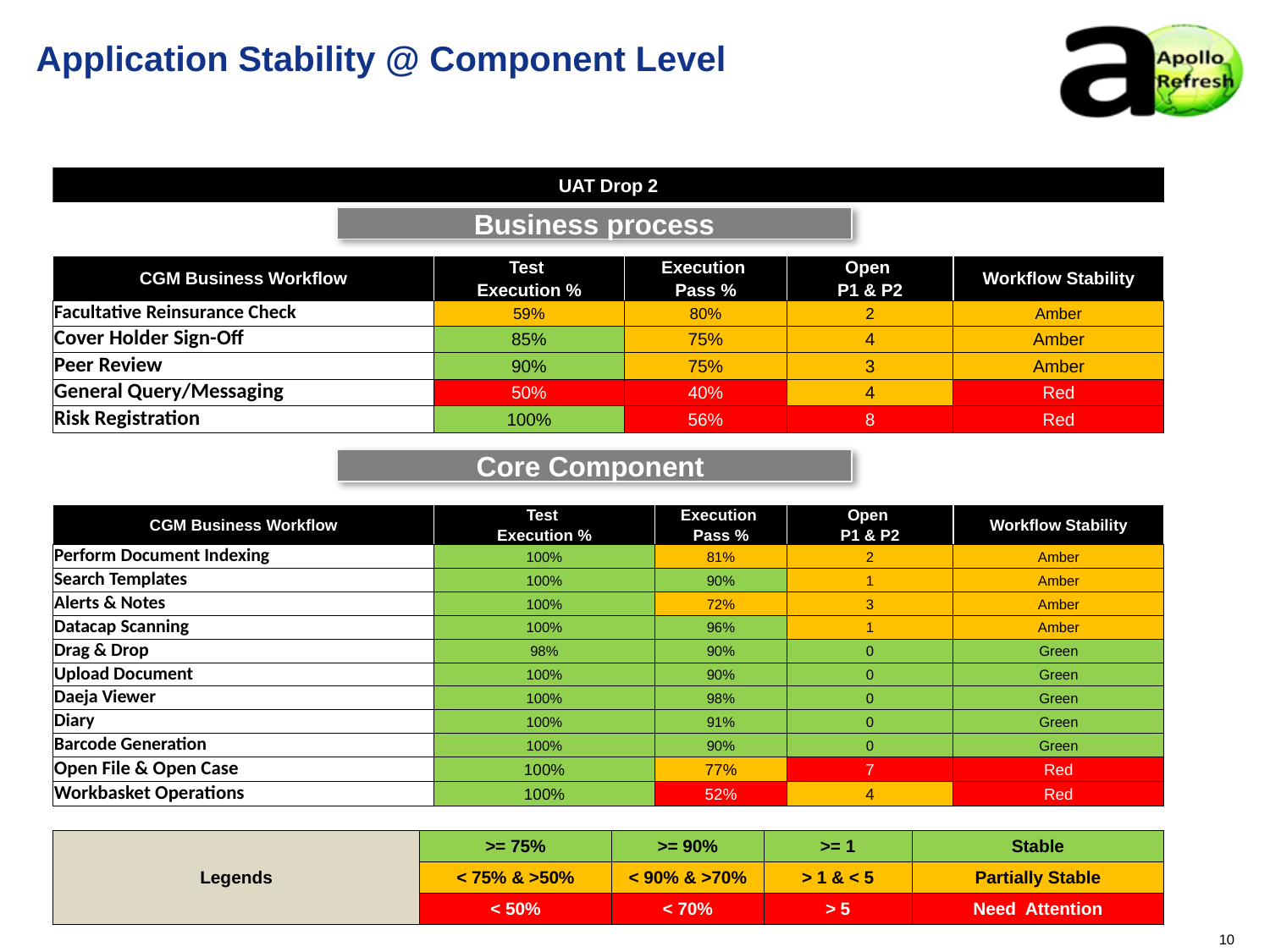

Application Stability @ Component Level
UAT Drop 2
Business process
| CGM Business Workflow | Test | Execution | Open | Workflow Stability |
| --- | --- | --- | --- | --- |
|  | Execution % | Pass % | P1 & P2 |  |
| Facultative Reinsurance Check | 59% | 80% | 2 | Amber |
| Cover Holder Sign-Off | 85% | 75% | 4 | Amber |
| Peer Review | 90% | 75% | 3 | Amber |
| General Query/Messaging | 50% | 40% | 4 | Red |
| Risk Registration | 100% | 56% | 8 | Red |
Core Component
| CGM Business Workflow | Test | Execution | Open | Workflow Stability |
| --- | --- | --- | --- | --- |
|  | Execution % | Pass % | P1 & P2 |  |
| Perform Document Indexing | 100% | 81% | 2 | Amber |
| Search Templates | 100% | 90% | 1 | Amber |
| Alerts & Notes | 100% | 72% | 3 | Amber |
| Datacap Scanning | 100% | 96% | 1 | Amber |
| Drag & Drop | 98% | 90% | 0 | Green |
| Upload Document | 100% | 90% | 0 | Green |
| Daeja Viewer | 100% | 98% | 0 | Green |
| Diary | 100% | 91% | 0 | Green |
| Barcode Generation | 100% | 90% | 0 | Green |
| Open File & Open Case | 100% | 77% | 7 | Red |
| Workbasket Operations | 100% | 52% | 4 | Red |
| Legends | >= 75% | >= 90% | >= 1 | Stable |
| --- | --- | --- | --- | --- |
|  | < 75% & >50% | < 90% & >70% | > 1 & < 5 | Partially Stable |
|  | < 50% | < 70% | > 5 | Need Attention |
10